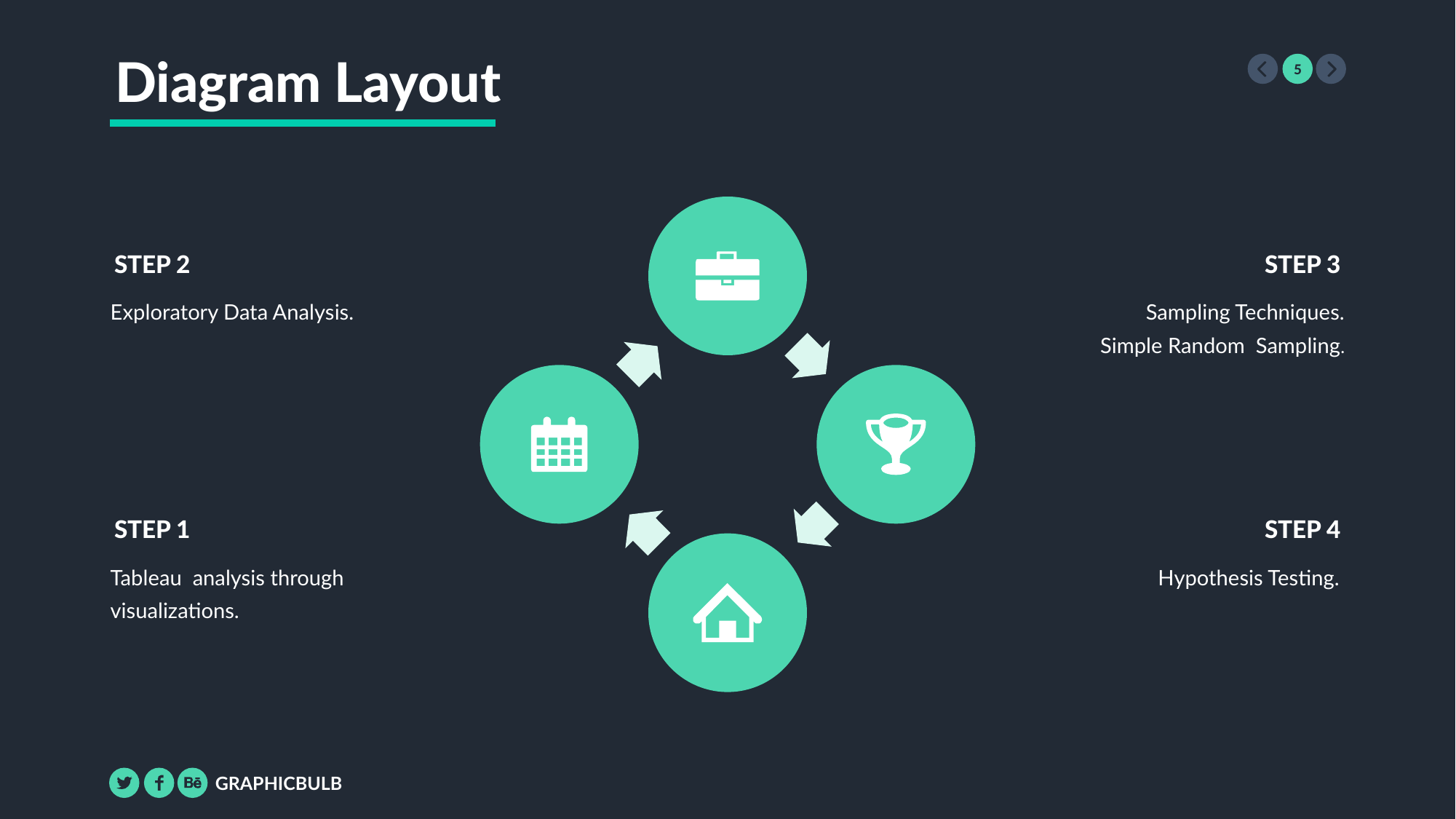

Diagram Layout

STEP 2
STEP 3
Exploratory Data Analysis.
 Sampling Techniques.
Simple Random  Sampling.

STEP 1
STEP 4

Tableau  analysis through  visualizations.
Hypothesis Testing.